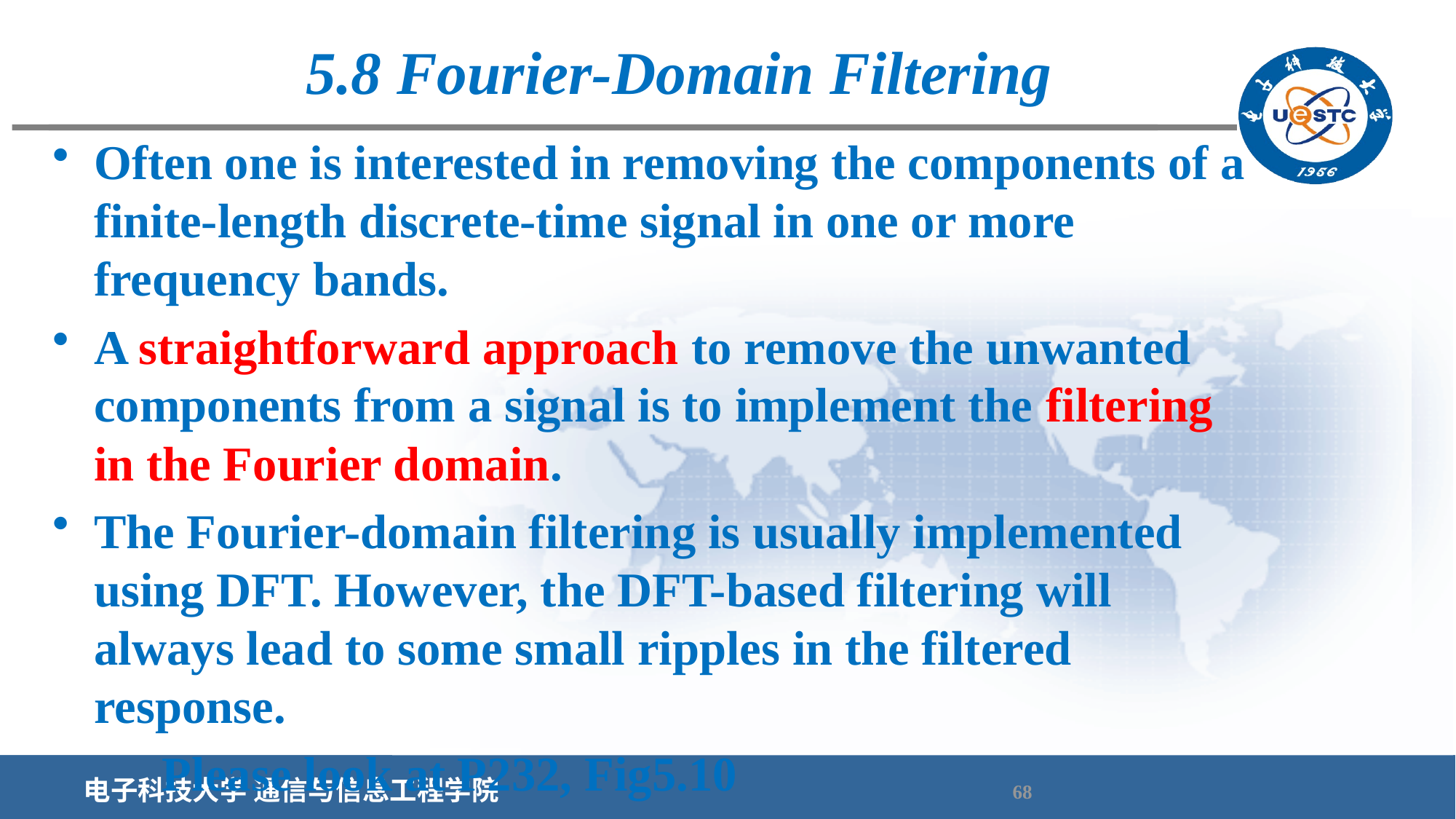

# 5.8 Fourier-Domain Filtering
Often one is interested in removing the components of a finite-length discrete-time signal in one or more frequency bands.
A straightforward approach to remove the unwanted components from a signal is to implement the filtering in the Fourier domain.
The Fourier-domain filtering is usually implemented using DFT. However, the DFT-based filtering will always lead to some small ripples in the filtered response.
	Please look at P232, Fig5.10